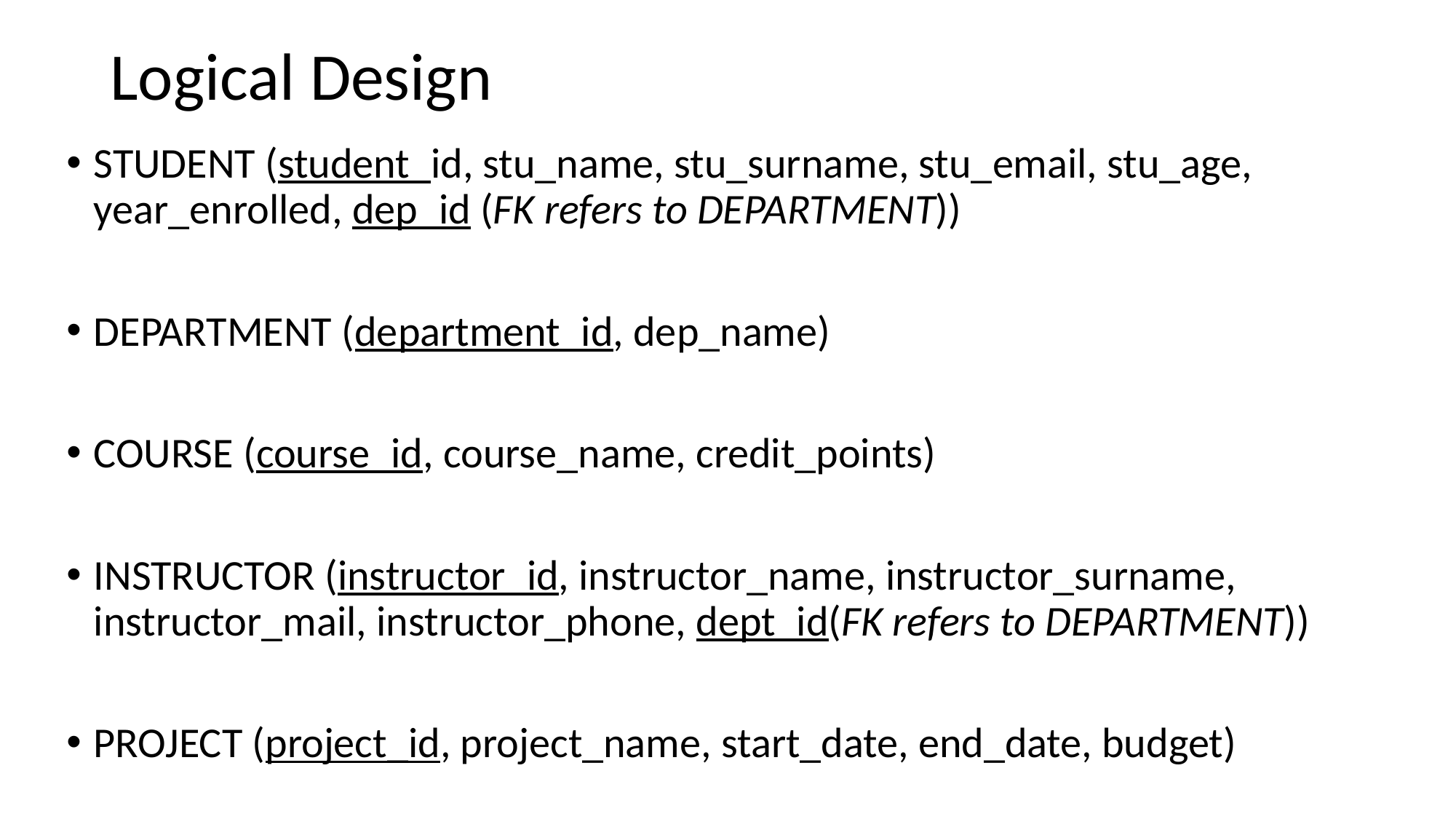

# Logical Design
STUDENT (student_id, stu_name, stu_surname, stu_email, stu_age, year_enrolled, dep_id (FK refers to DEPARTMENT))

DEPARTMENT (department_id, dep_name)

COURSE (course_id, course_name, credit_points)

INSTRUCTOR (instructor_id, instructor_name, instructor_surname, instructor_mail, instructor_phone, dept_id(FK refers to DEPARTMENT))

PROJECT (project_id, project_name, start_date, end_date, budget)